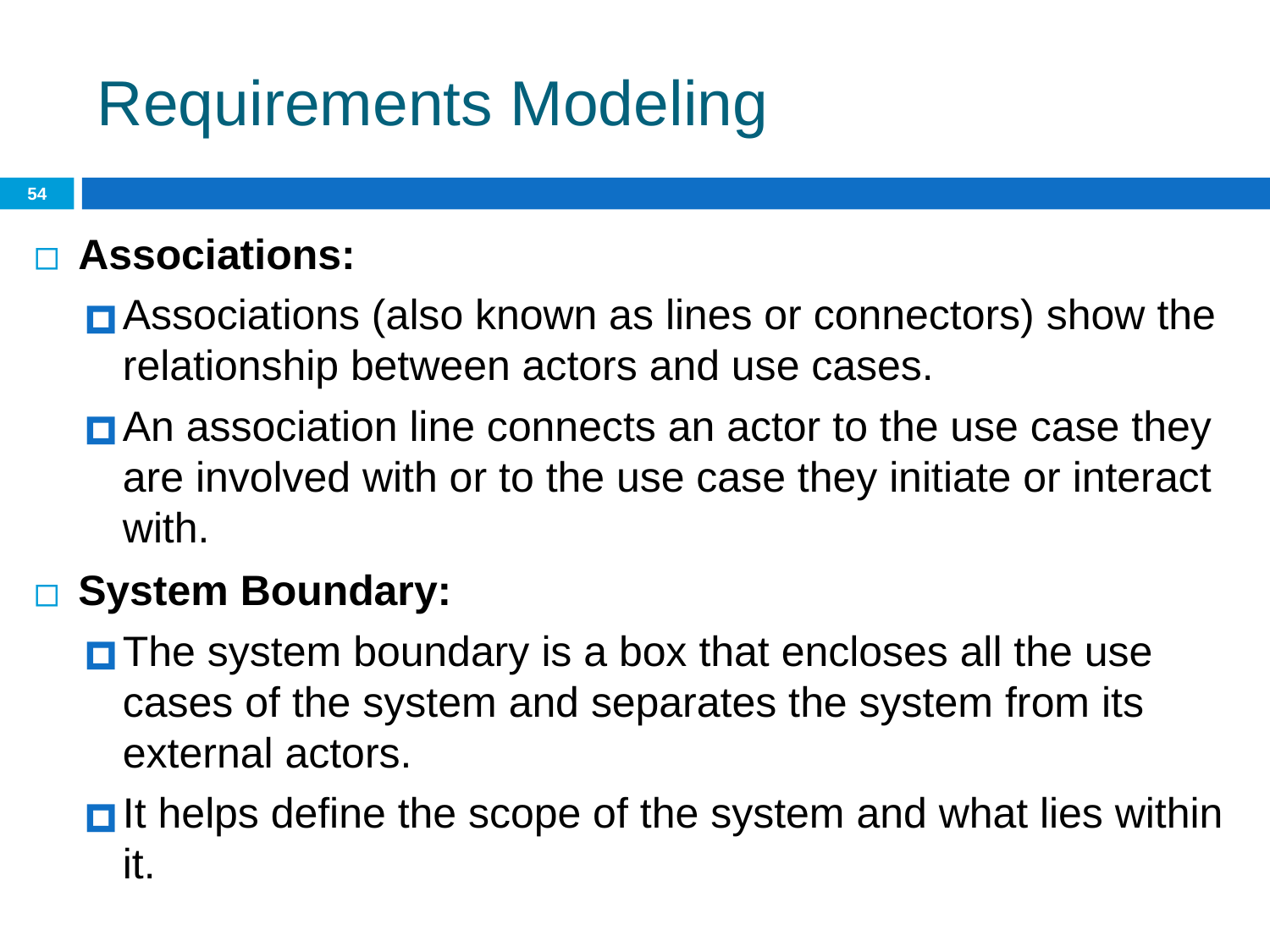

# Requirements Modeling
54
Associations:
Associations (also known as lines or connectors) show the relationship between actors and use cases.
An association line connects an actor to the use case they are involved with or to the use case they initiate or interact with.
System Boundary:
The system boundary is a box that encloses all the use cases of the system and separates the system from its external actors.
It helps define the scope of the system and what lies within it.